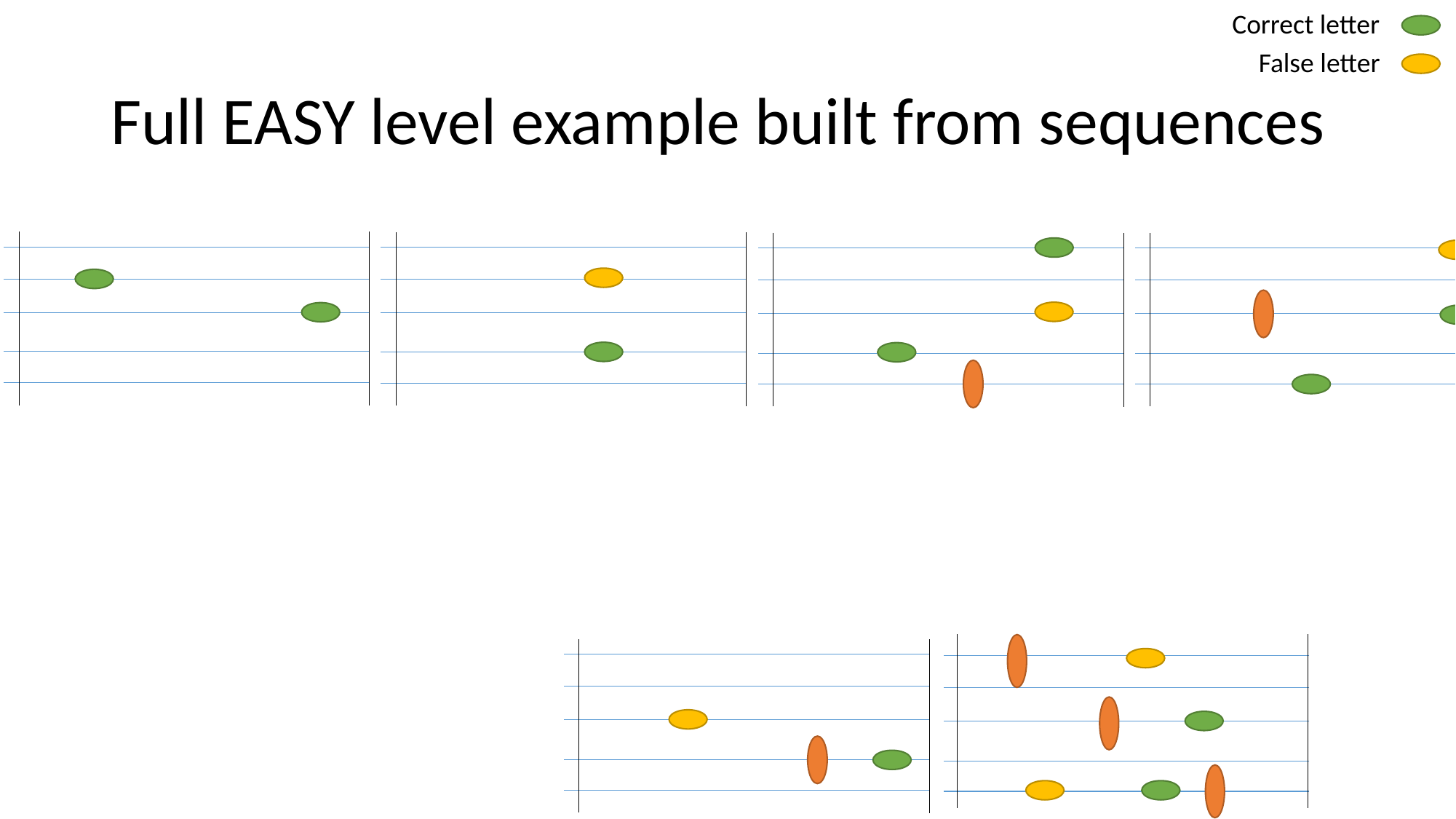

Correct letter

False letter
# Full EASY level example built from sequences